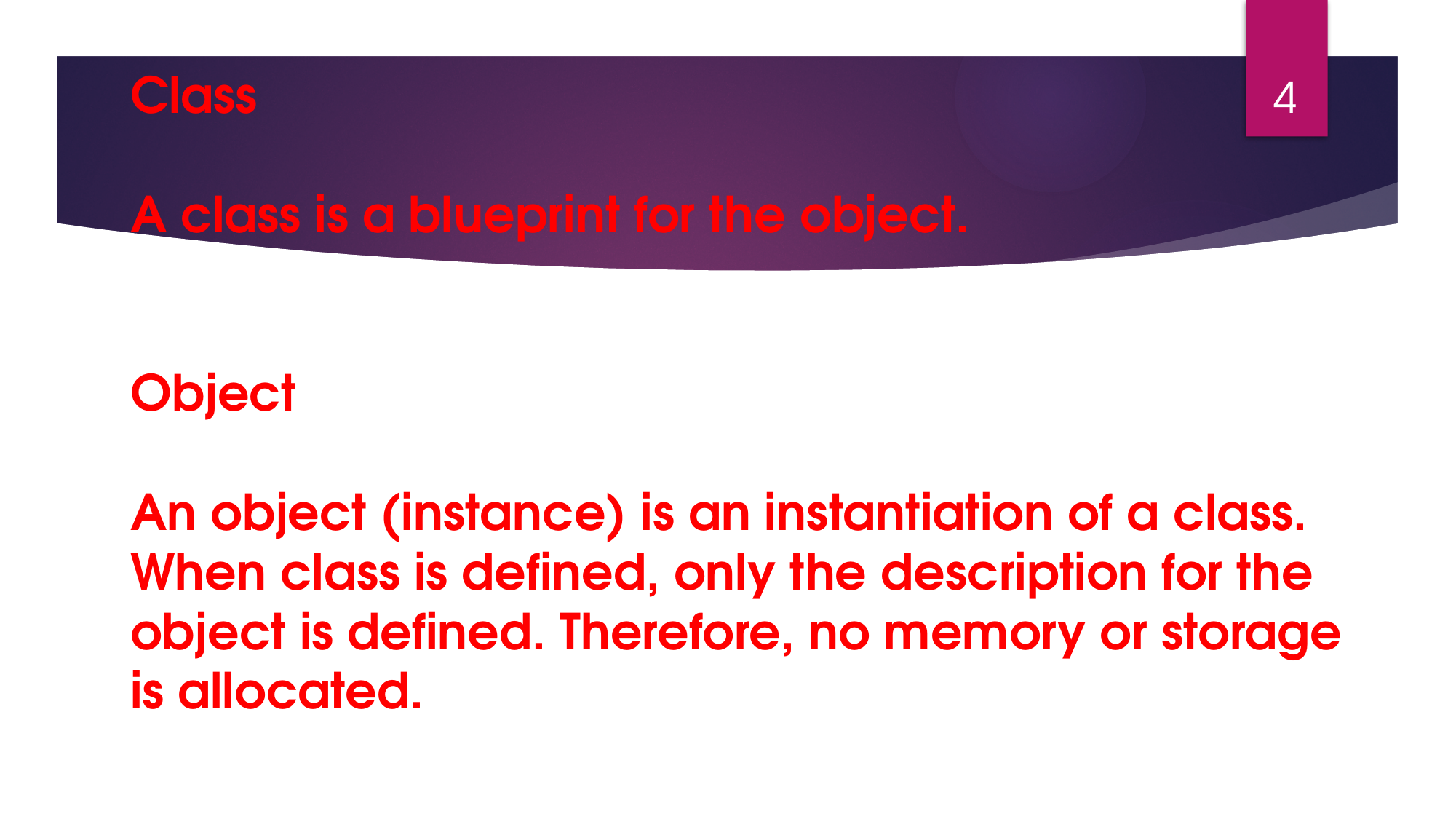

4
# Class A class is a blueprint for the object. Object An object (instance) is an instantiation of a class. When class is defined, only the description for the object is defined. Therefore, no memory or storage is allocated.